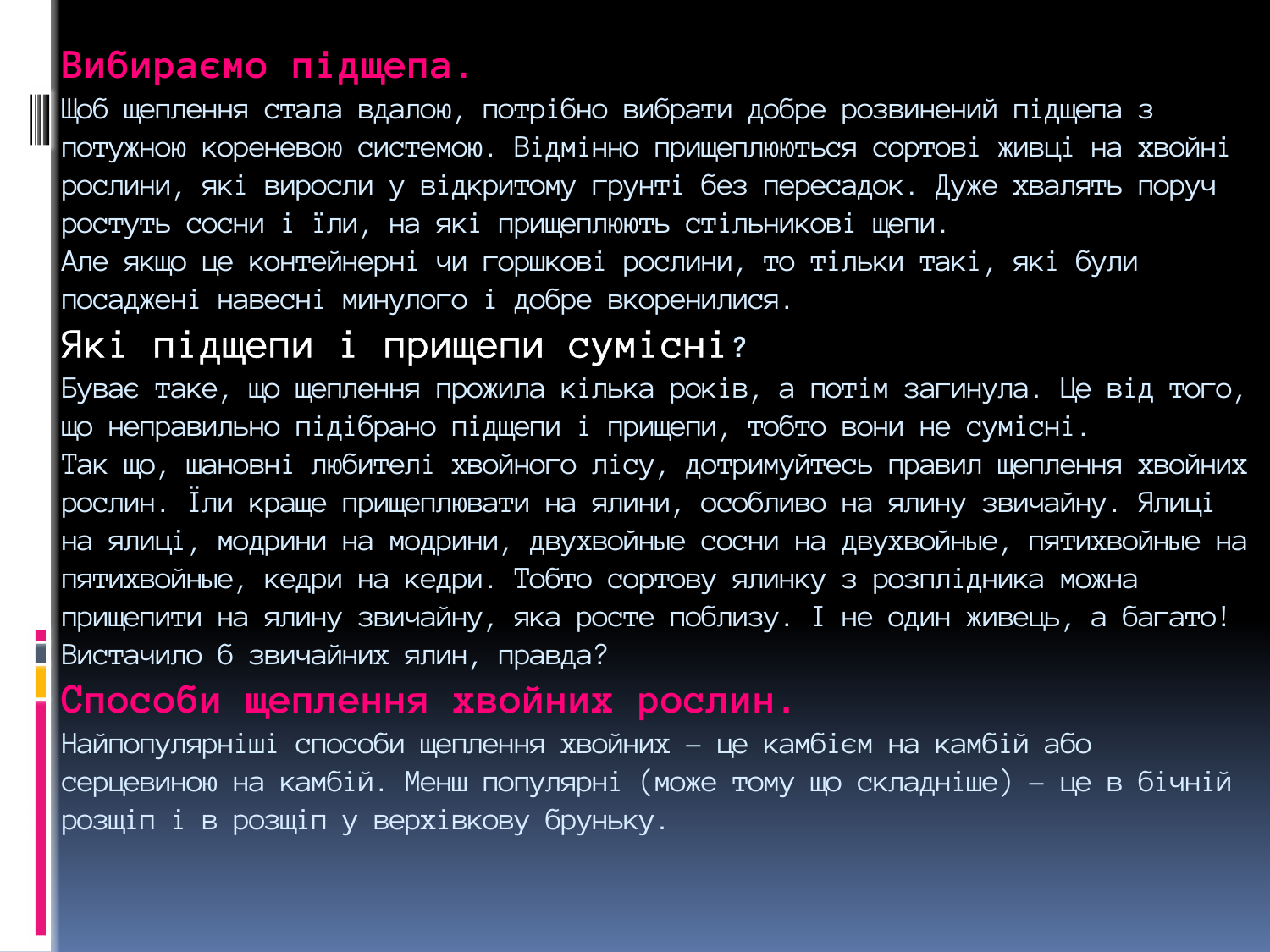

# Вибираємо підщепа. Щоб щеплення стала вдалою, потрібно вибрати добре розвинений підщепа з потужною кореневою системою. Відмінно прищеплюються сортові живці на хвойні рослини, які виросли у відкритому грунті без пересадок. Дуже хвалять поруч ростуть сосни і їли, на які прищеплюють стільникові щепи. Але якщо це контейнерні чи горшкові рослини, то тільки такі, які були посаджені навесні минулого і добре вкоренилися. Які підщепи і прищепи сумісні? Буває таке, що щеплення прожила кілька років, а потім загинула. Це від того, що неправильно підібрано підщепи і прищепи, тобто вони не сумісні. Так що, шановні любителі хвойного лісу, дотримуйтесь правил щеплення хвойних рослин. Їли краще прищеплювати на ялини, особливо на ялину звичайну. Ялиці на ялиці, модрини на модрини, двухвойные сосни на двухвойные, пятихвойные на пятихвойные, кедри на кедри. Тобто сортову ялинку з розплідника можна прищепити на ялину звичайну, яка росте поблизу. І не один живець, а багато! Вистачило б звичайних ялин, правда? Способи щеплення хвойних рослин. Найпопулярніші способи щеплення хвойних – це камбієм на камбій або серцевиною на камбій. Менш популярні (може тому що складніше) – це в бічній розщіп і в розщіп у верхівкову бруньку.